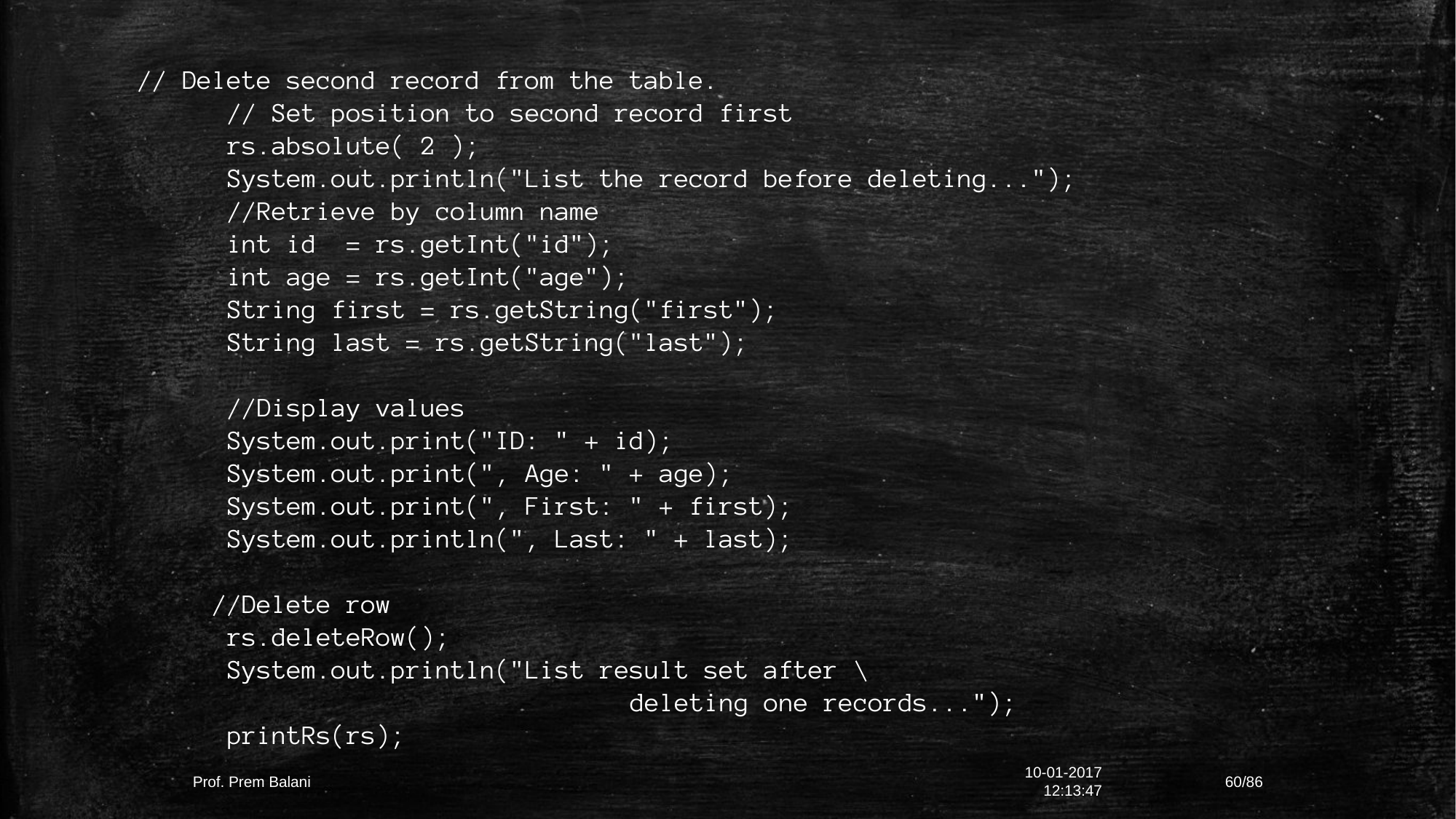

// Delete second record from the table.
      // Set position to second record first
      rs.absolute( 2 );
      System.out.println("List the record before deleting...");
      //Retrieve by column name
      int id  = rs.getInt("id");
      int age = rs.getInt("age");
      String first = rs.getString("first");
      String last = rs.getString("last");

      //Display values
      System.out.print("ID: " + id);
      System.out.print(", Age: " + age);
      System.out.print(", First: " + first);
      System.out.println(", Last: " + last);

     //Delete row
      rs.deleteRow();
      System.out.println("List result set after \
                                 deleting one records...");
      printRs(rs);
Prof. Prem Balani
10-01-2017 12:13:47
60/86